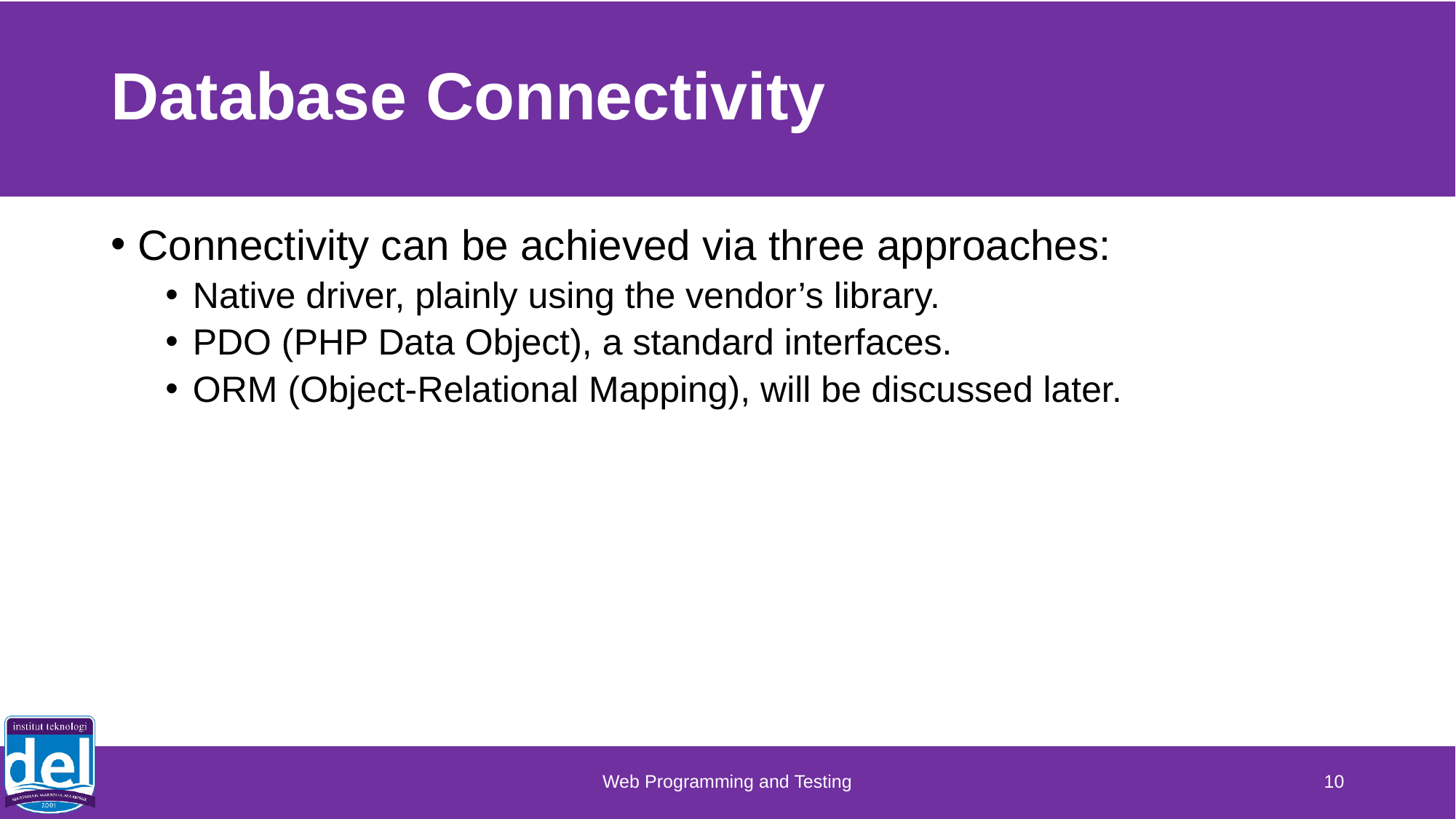

# Database Connectivity
Connectivity can be achieved via three approaches:
Native driver, plainly using the vendor’s library.
PDO (PHP Data Object), a standard interfaces.
ORM (Object-Relational Mapping), will be discussed later.
Web Programming and Testing
10